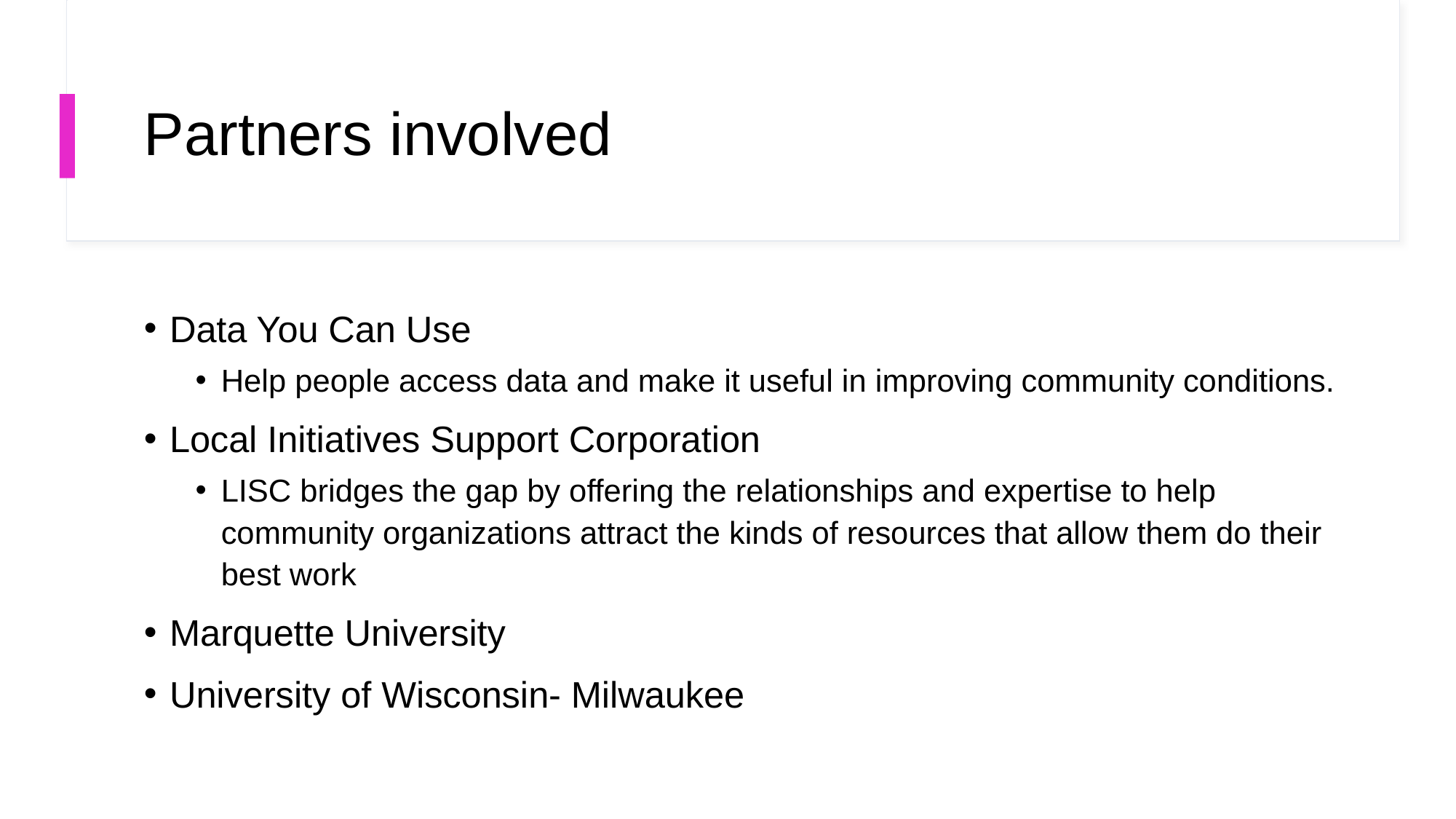

# Partners involved
Data You Can Use
Help people access data and make it useful in improving community conditions.
Local Initiatives Support Corporation
LISC bridges the gap by offering the relationships and expertise to help community organizations attract the kinds of resources that allow them do their best work
Marquette University
University of Wisconsin- Milwaukee